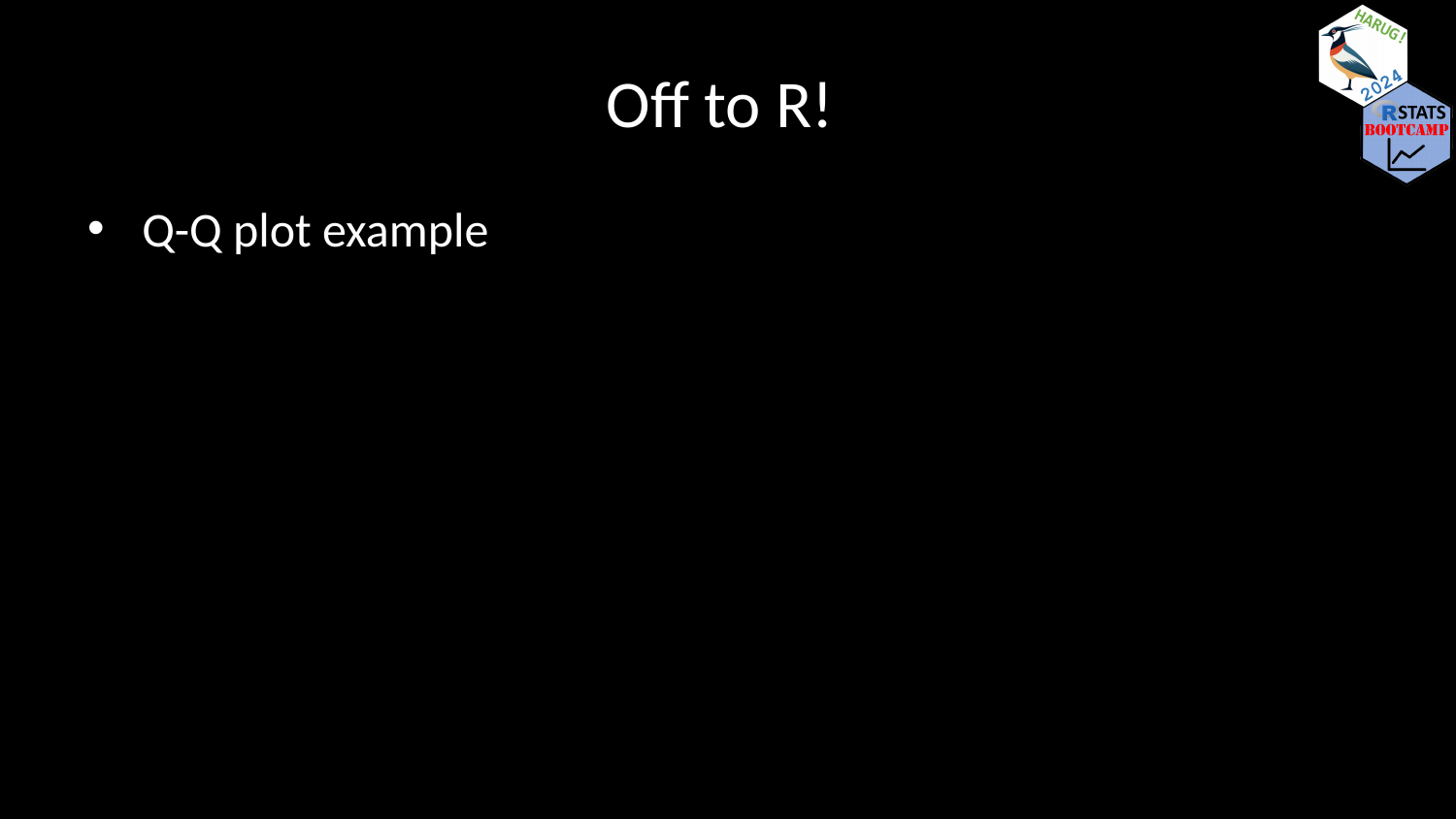

# Off to R!
Q-Q plot example